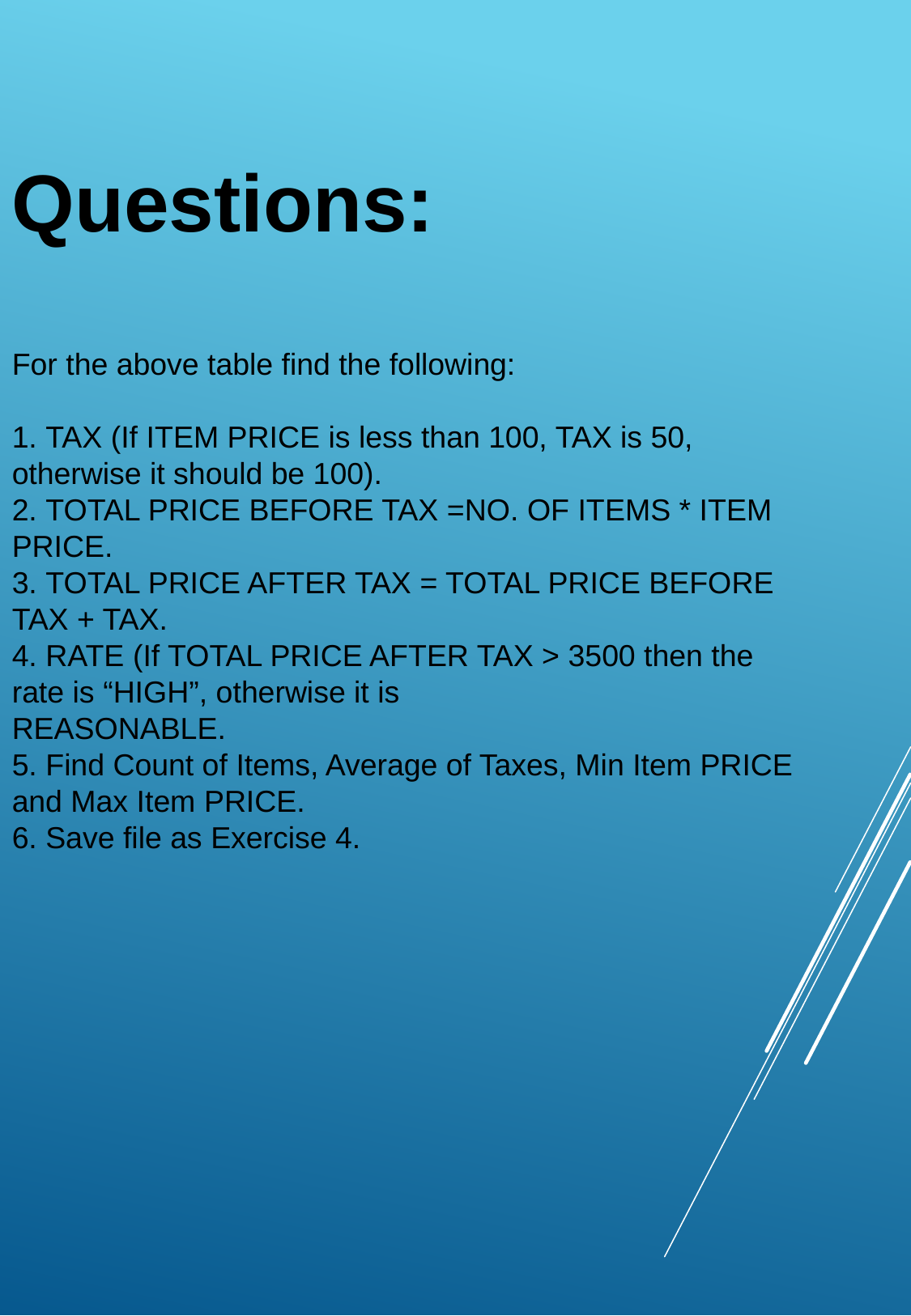

Questions:

For the above table find the following:

1. TAX (If ITEM PRICE is less than 100, TAX is 50, otherwise it should be 100).
2. TOTAL PRICE BEFORE TAX =NO. OF ITEMS * ITEM PRICE.
3. TOTAL PRICE AFTER TAX = TOTAL PRICE BEFORE TAX + TAX.
4. RATE (If TOTAL PRICE AFTER TAX > 3500 then the rate is “HIGH”, otherwise it is
REASONABLE.
5. Find Count of Items, Average of Taxes, Min Item PRICE and Max Item PRICE.
6. Save file as Exercise 4.